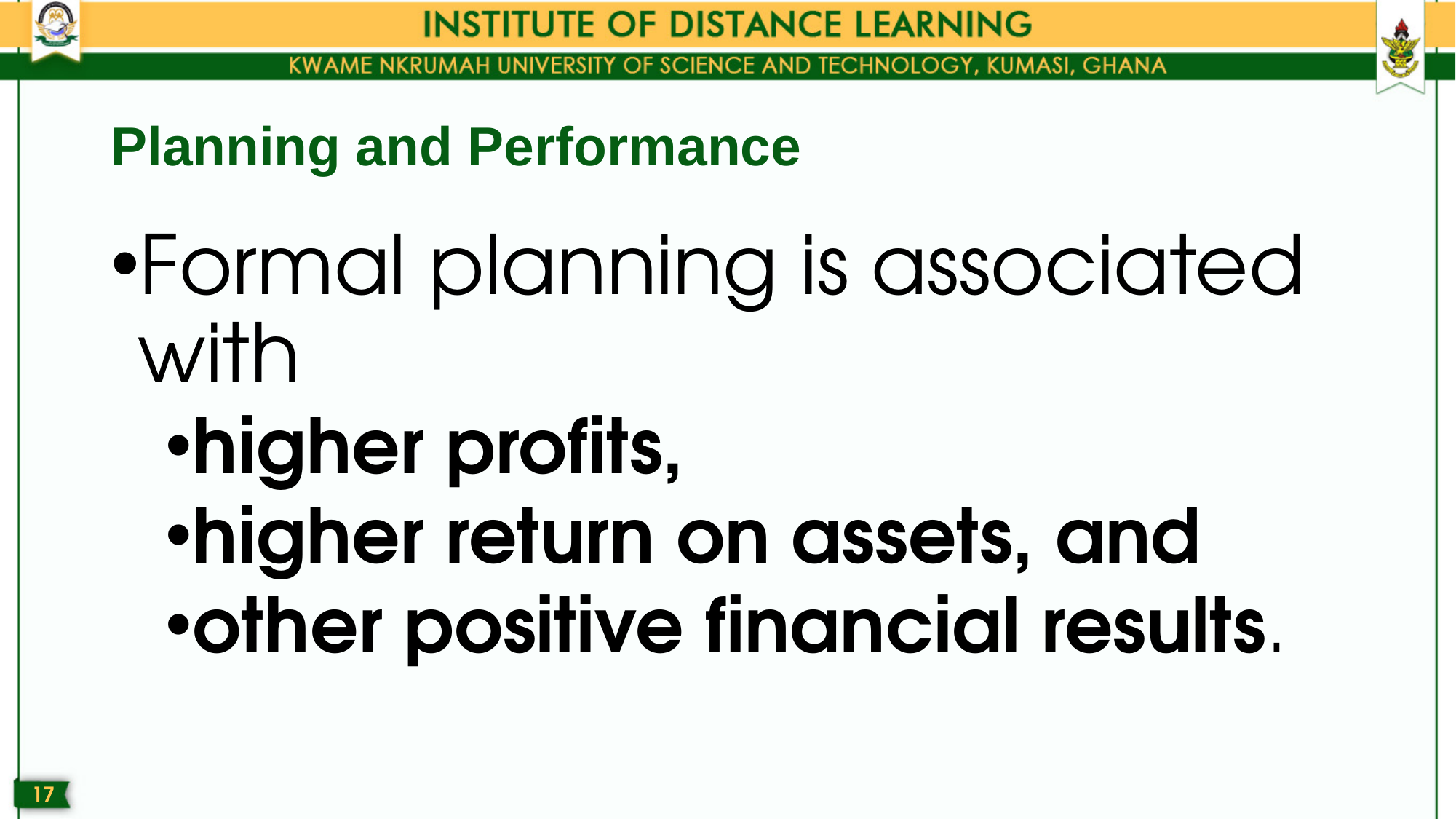

# Planning and Performance
Formal planning is associated with
higher profits,
higher return on assets, and
other positive financial results.
17